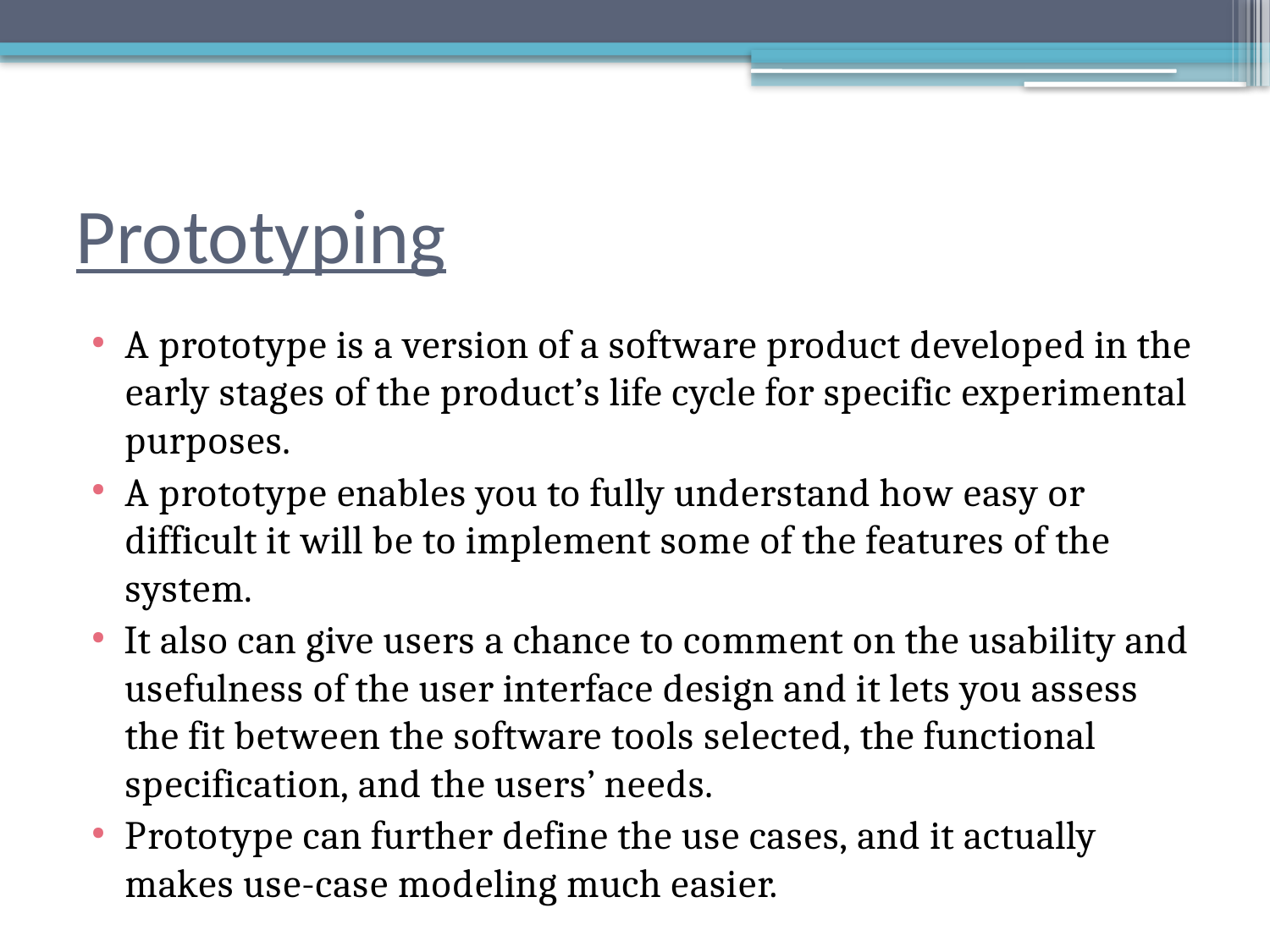

# Prototyping
A prototype is a version of a software product developed in the early stages of the product’s life cycle for specific experimental purposes.
A prototype enables you to fully understand how easy or difficult it will be to implement some of the features of the system.
It also can give users a chance to comment on the usability and usefulness of the user interface design and it lets you assess the fit between the software tools selected, the functional specification, and the users’ needs.
Prototype can further define the use cases, and it actually makes use-case modeling much easier.